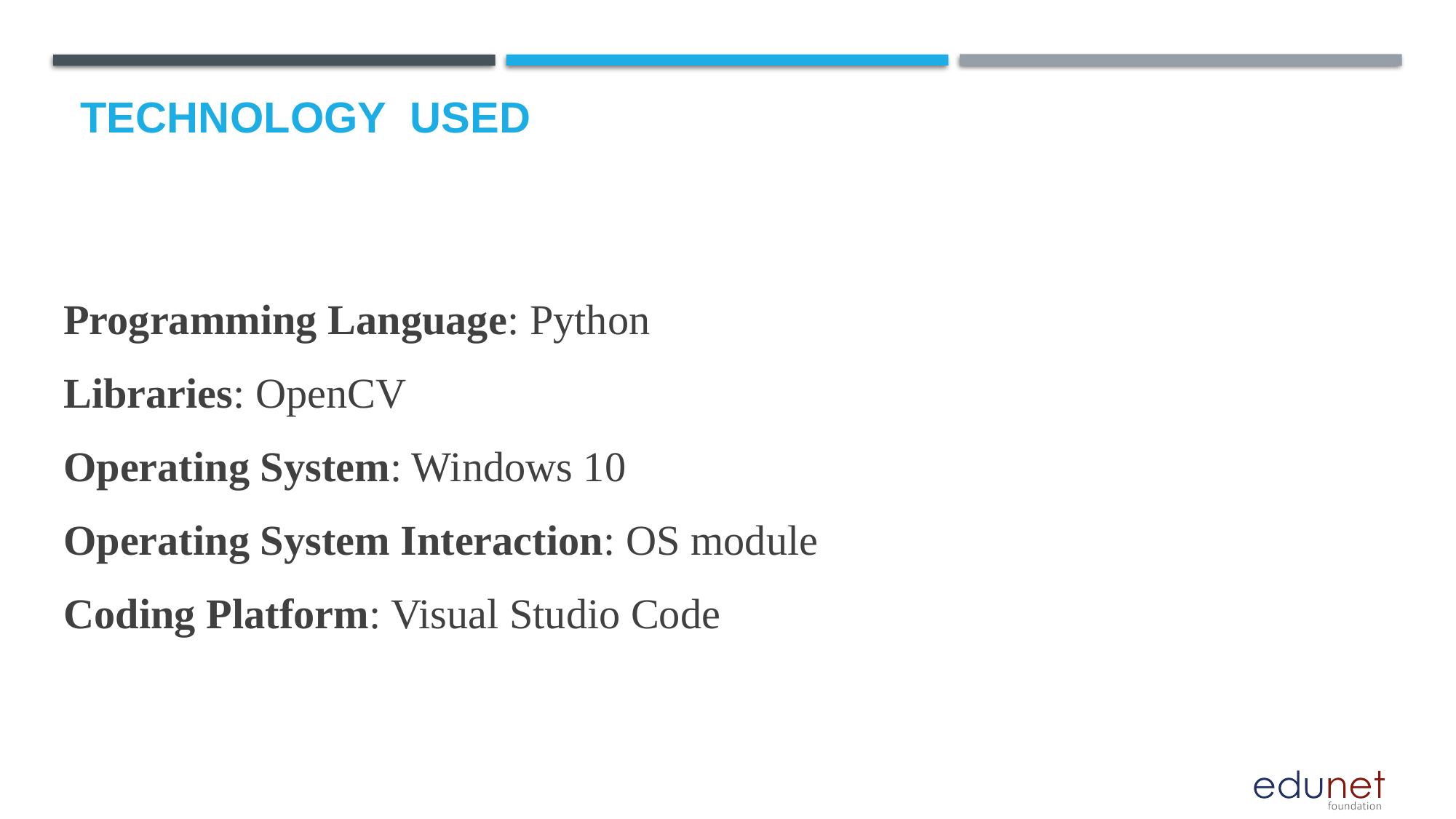

# Technology  used
Programming Language: Python
Libraries: OpenCV
Operating System: Windows 10
Operating System Interaction: OS module
Coding Platform: Visual Studio Code